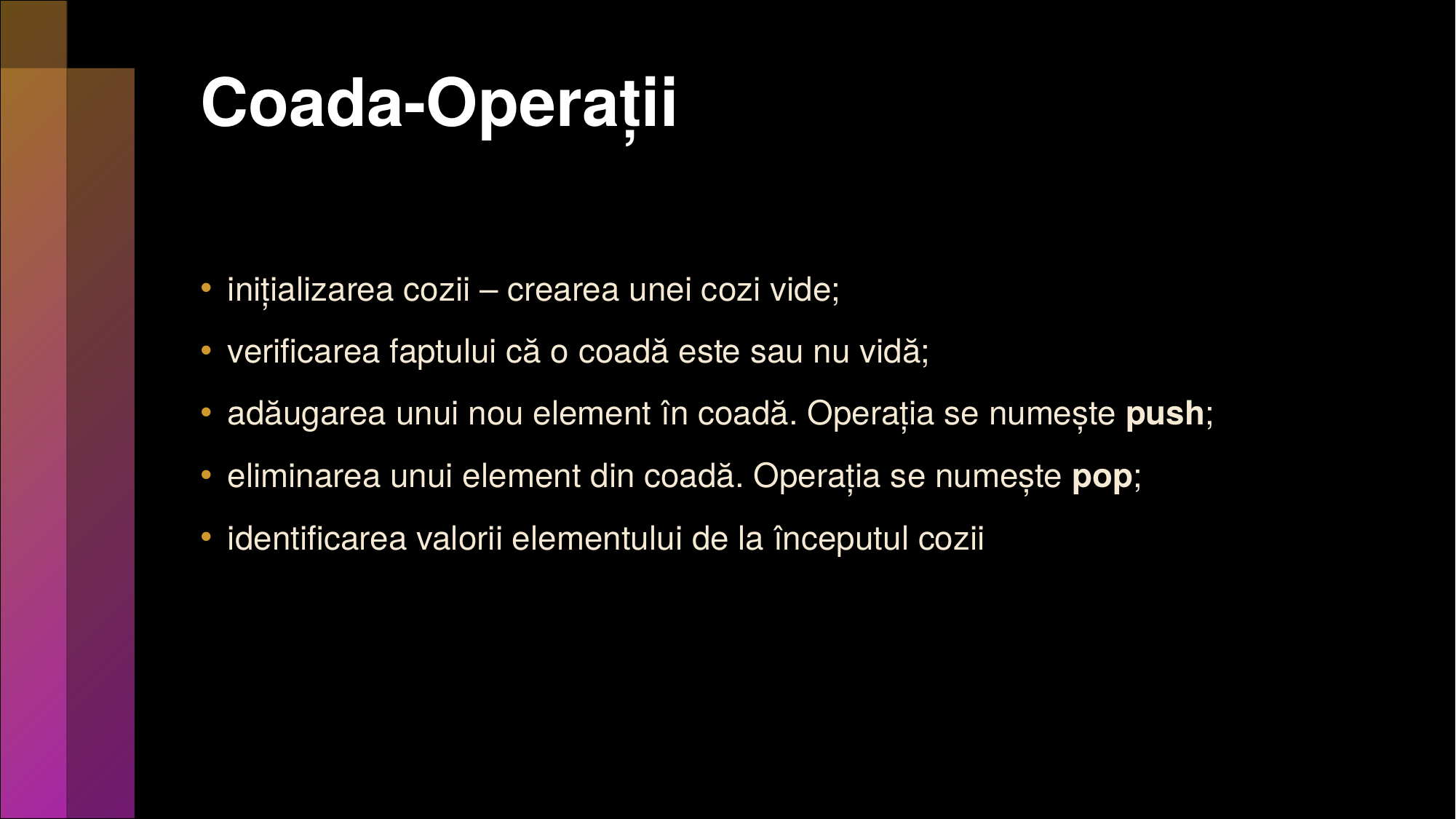

# Coada-Operații
inițializarea cozii – crearea unei cozi vide;
verificarea faptului că o coadă este sau nu vidă;
adăugarea unui nou element în coadă. Operația se numește push;
eliminarea unui element din coadă. Operația se numește pop;
identificarea valorii elementului de la începutul cozii